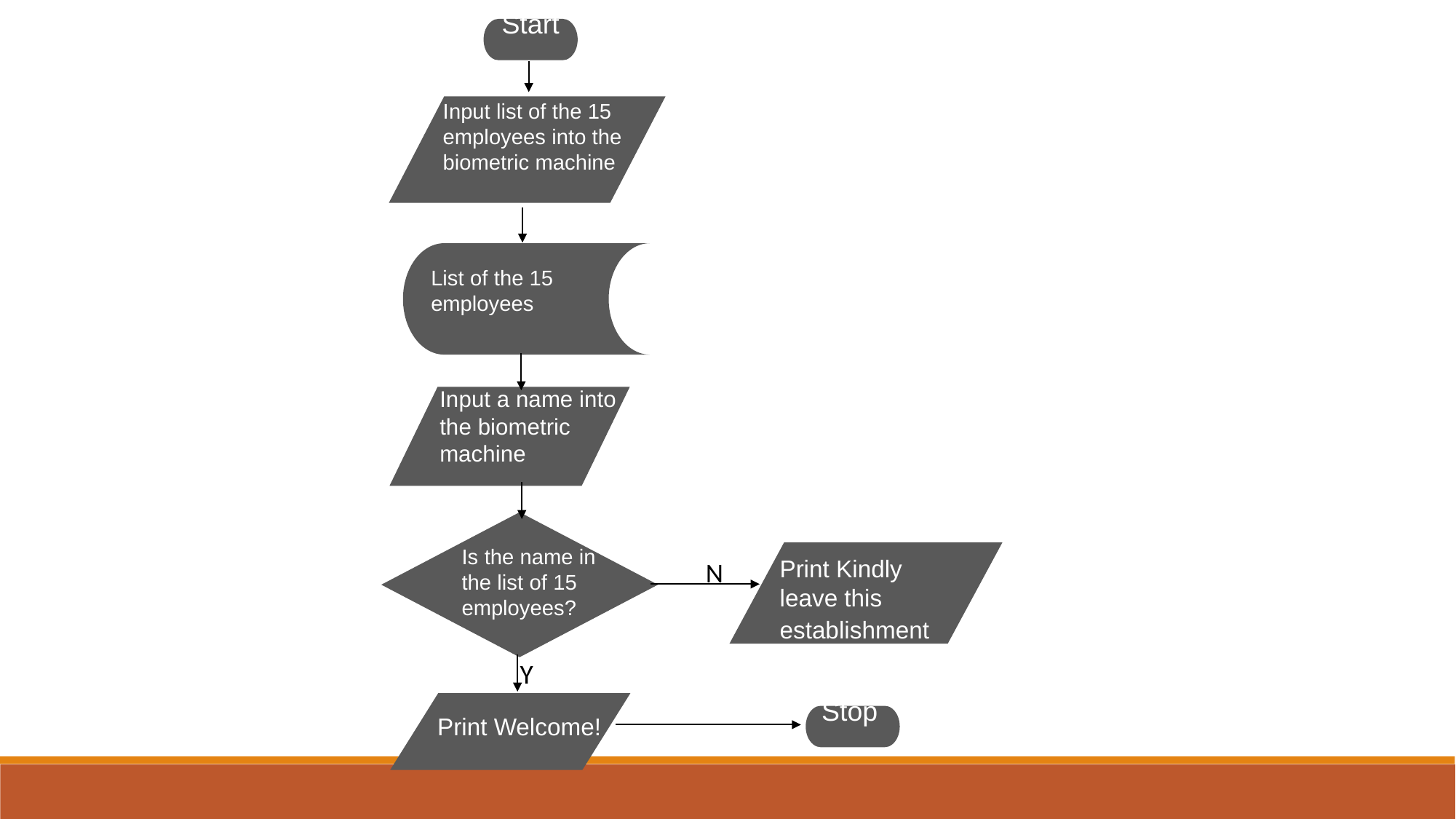

Start
Input list of the 15 employees into the biometric machine

List of the 15 employees
Input a name into the biometric machine

Is the name in the list of 15 employees?

Print Kindly leave this establishment

Stop
Print Welcome!
N
Y